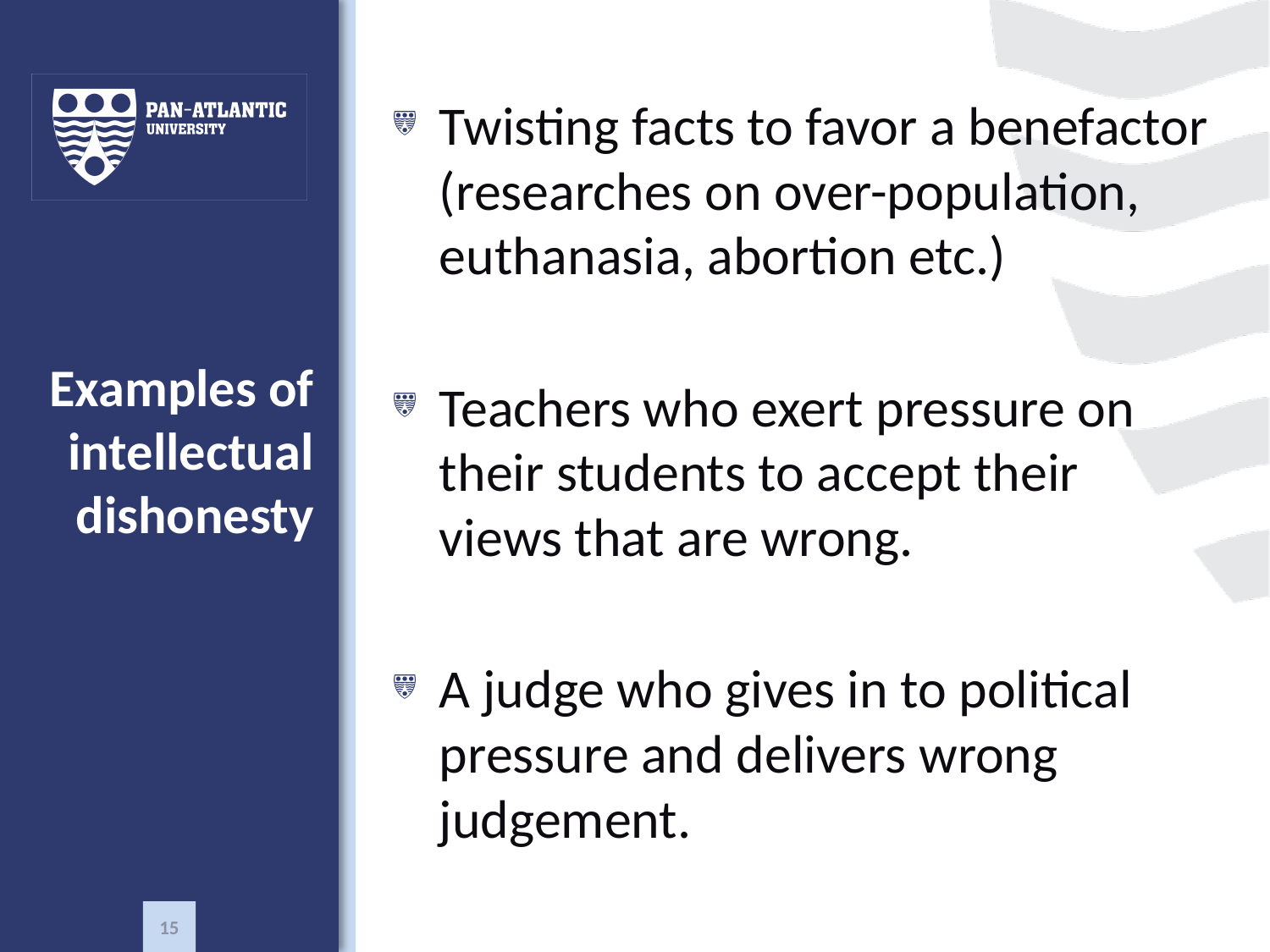

Twisting facts to favor a benefactor (researches on over-population, euthanasia, abortion etc.)

Teachers who exert pressure on their students to accept their views that are wrong.

A judge who gives in to political pressure and delivers wrong judgement.

# Examples of intellectual dishonesty
15